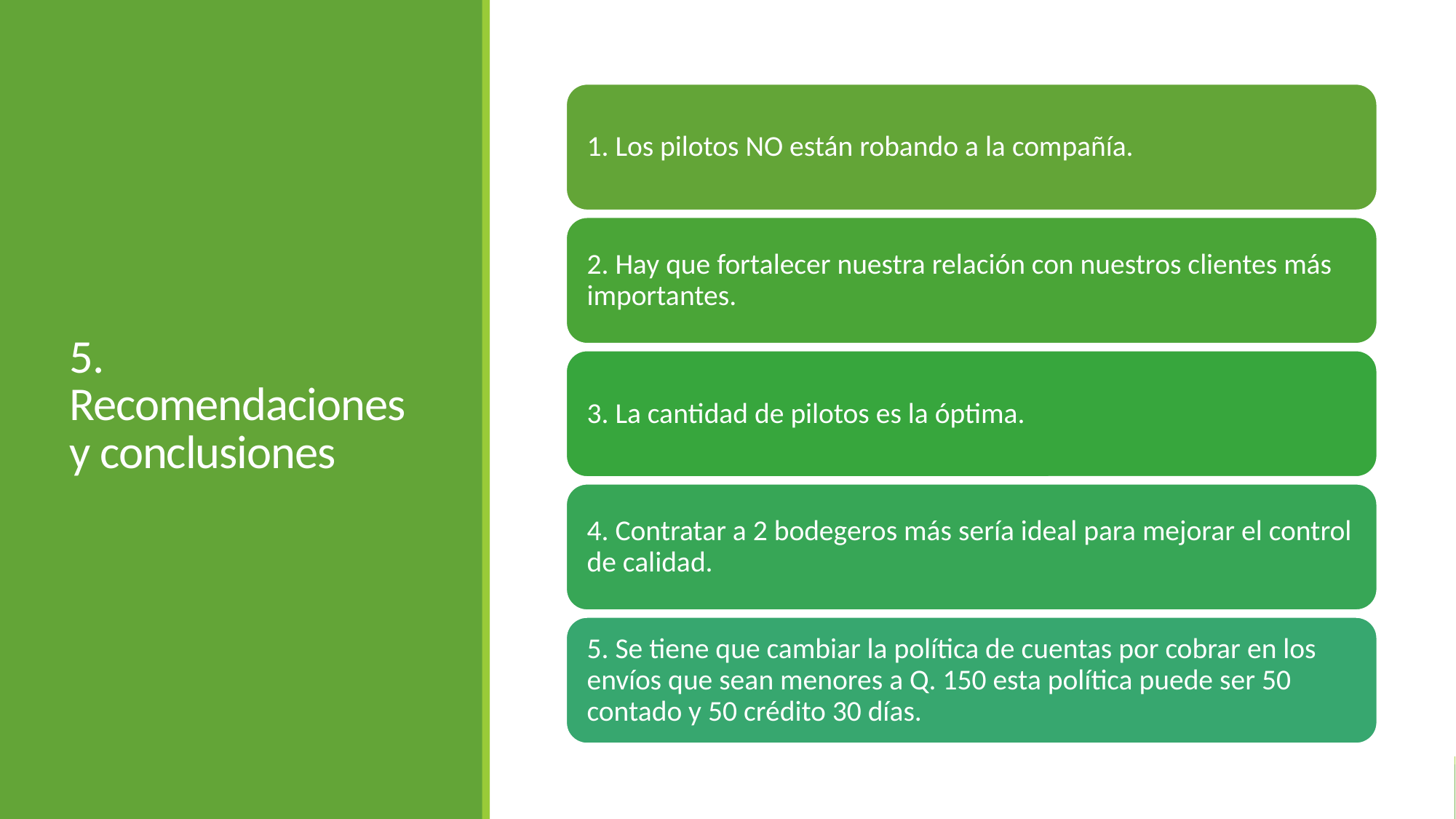

# 5. Recomendaciones y conclusiones
1. Los pilotos NO están robando a la compañía.
2. Hay que fortalecer nuestra relación con nuestros clientes más importantes.
3. La cantidad de pilotos es la óptima.
4. Contratar a 2 bodegeros más sería ideal para mejorar el control de calidad.
5. Se tiene que cambiar la política de cuentas por cobrar en los envíos que sean menores a Q. 150 esta política puede ser 50 contado y 50 crédito 30 días.